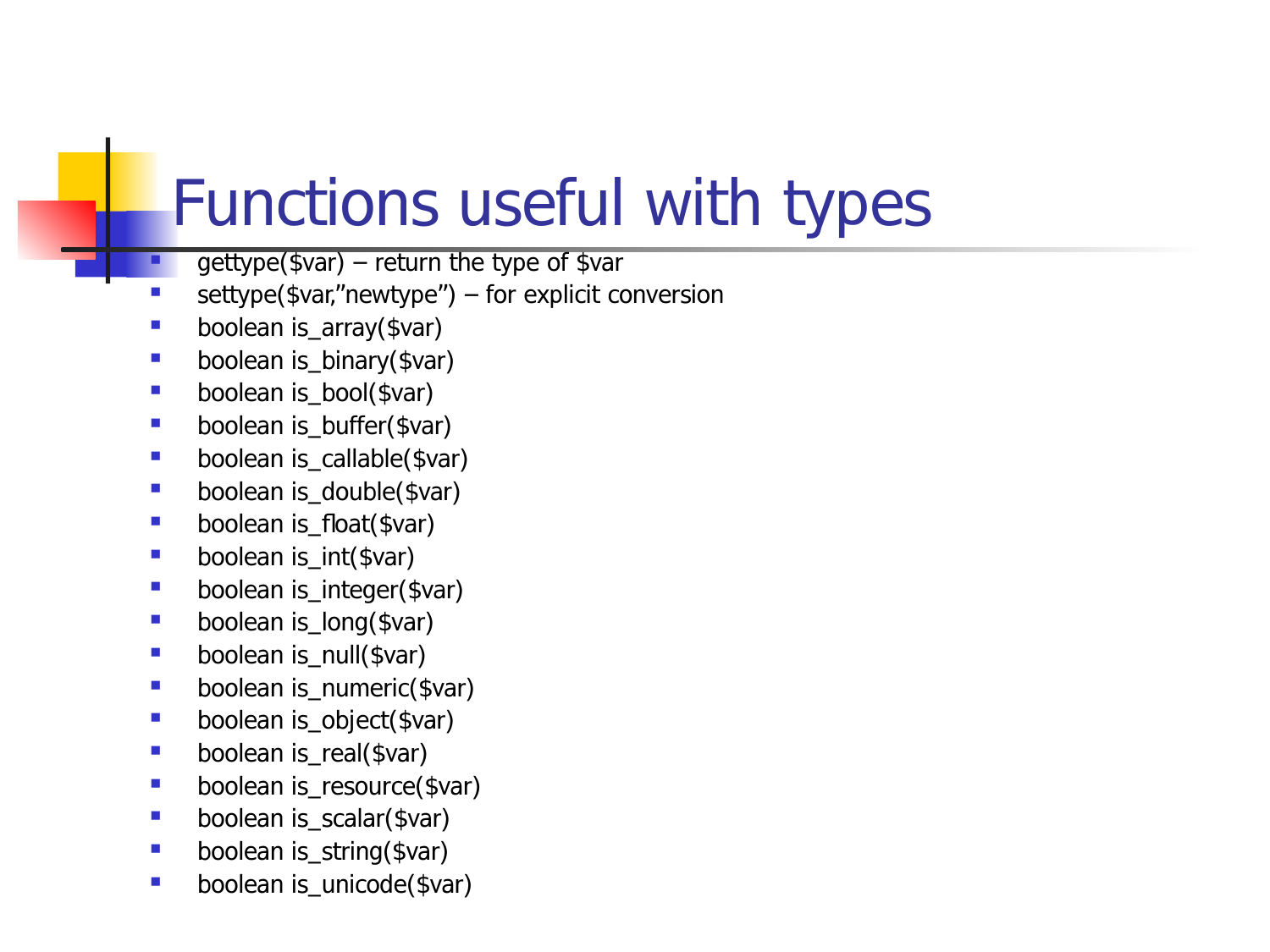

Functions useful with types
gettype($var) – return the type of $var
settype($var,”newtype”) – for explicit conversion
boolean is_array($var)
boolean is_binary($var)
boolean is_bool($var)
boolean is_buffer($var)
boolean is_callable($var)
boolean is_double($var)
boolean is_float($var)
boolean is_int($var)
boolean is_integer($var)
boolean is_long($var)
boolean is_null($var)
boolean is_numeric($var)
boolean is_object($var)
boolean is_real($var)
boolean is_resource($var)
boolean is_scalar($var)
boolean is_string($var)
boolean is_unicode($var)